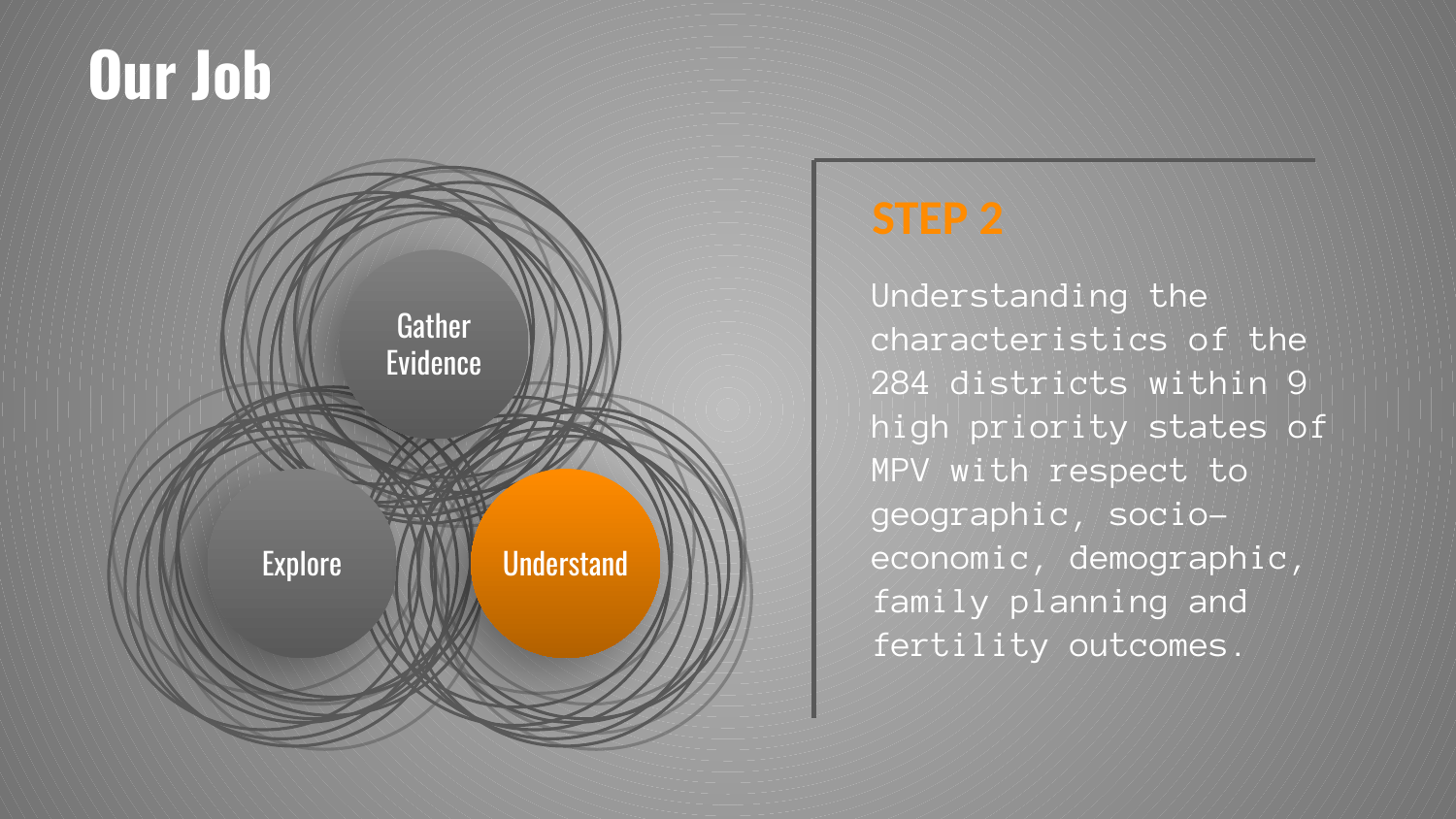

# Our Job

Gather Evidence

Explore
Understand
STEP 2
Understanding the characteristics of the 284 districts within 9 high priority states of MPV with respect to geographic, socio-economic, demographic, family planning and fertility outcomes.